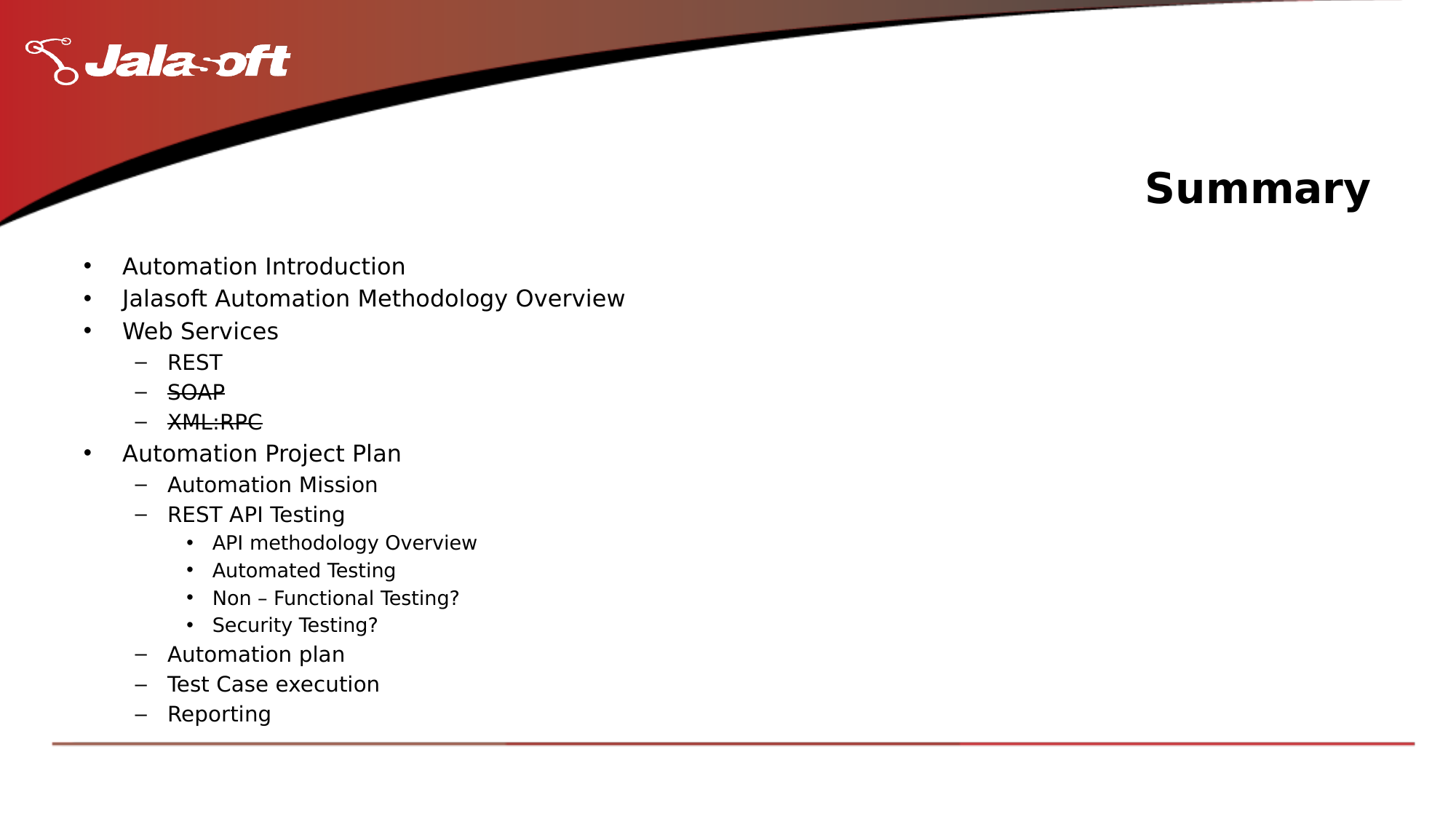

# Summary
Automation Introduction
Jalasoft Automation Methodology Overview
Web Services
REST
SOAP
XML:RPC
Automation Project Plan
Automation Mission
REST API Testing
API methodology Overview
Automated Testing
Non – Functional Testing?
Security Testing?
Automation plan
Test Case execution
Reporting